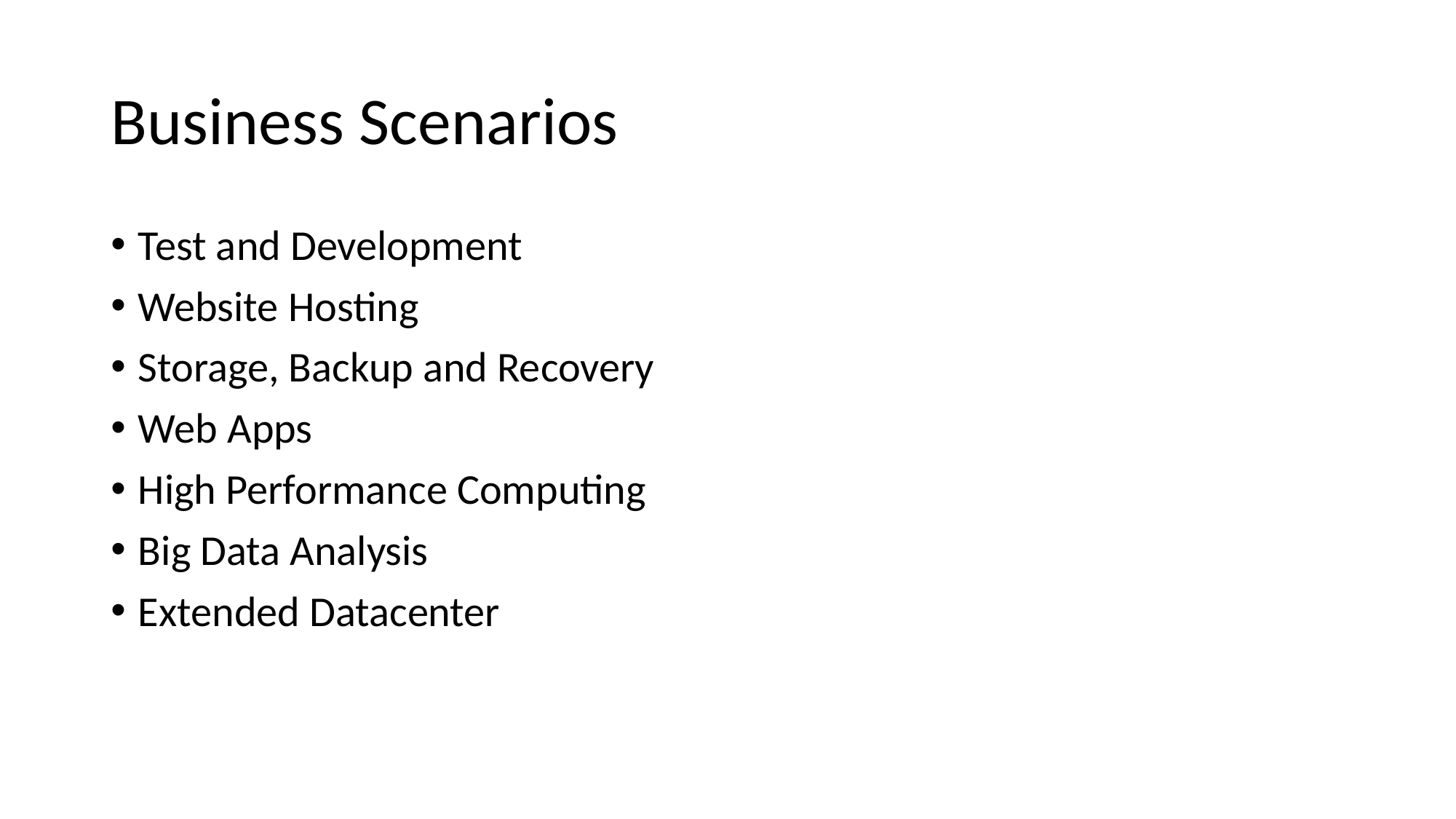

# Business Scenarios
Test and Development
Website Hosting
Storage, Backup and Recovery
Web Apps
High Performance Computing
Big Data Analysis
Extended Datacenter